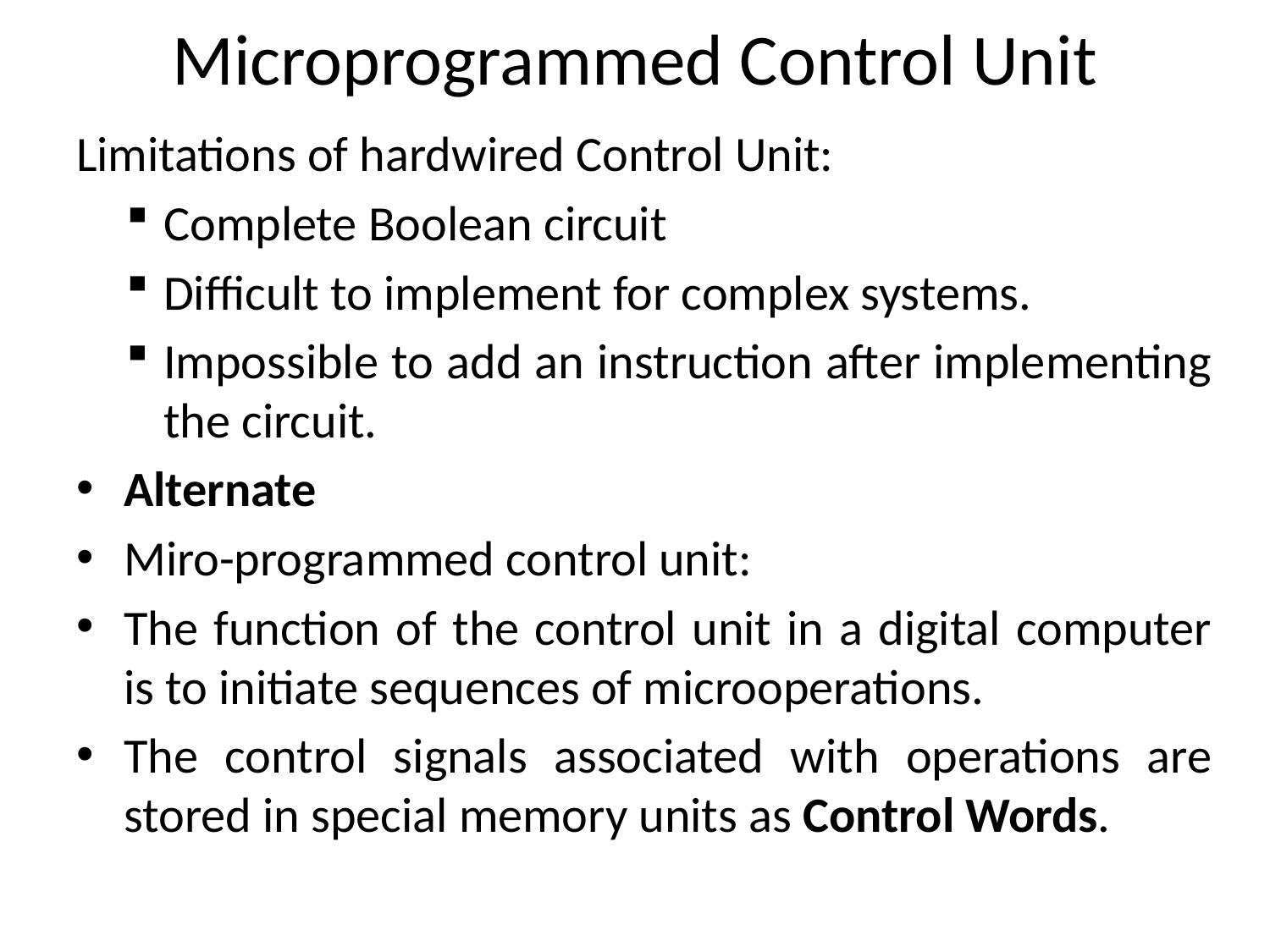

# Microprogrammed Control Unit
Limitations of hardwired Control Unit:
Complete Boolean circuit
Difficult to implement for complex systems.
Impossible to add an instruction after implementing the circuit.
Alternate
Miro-programmed control unit:
The function of the control unit in a digital computer is to initiate sequences of microoperations.
The control signals associated with operations are stored in special memory units as Control Words.